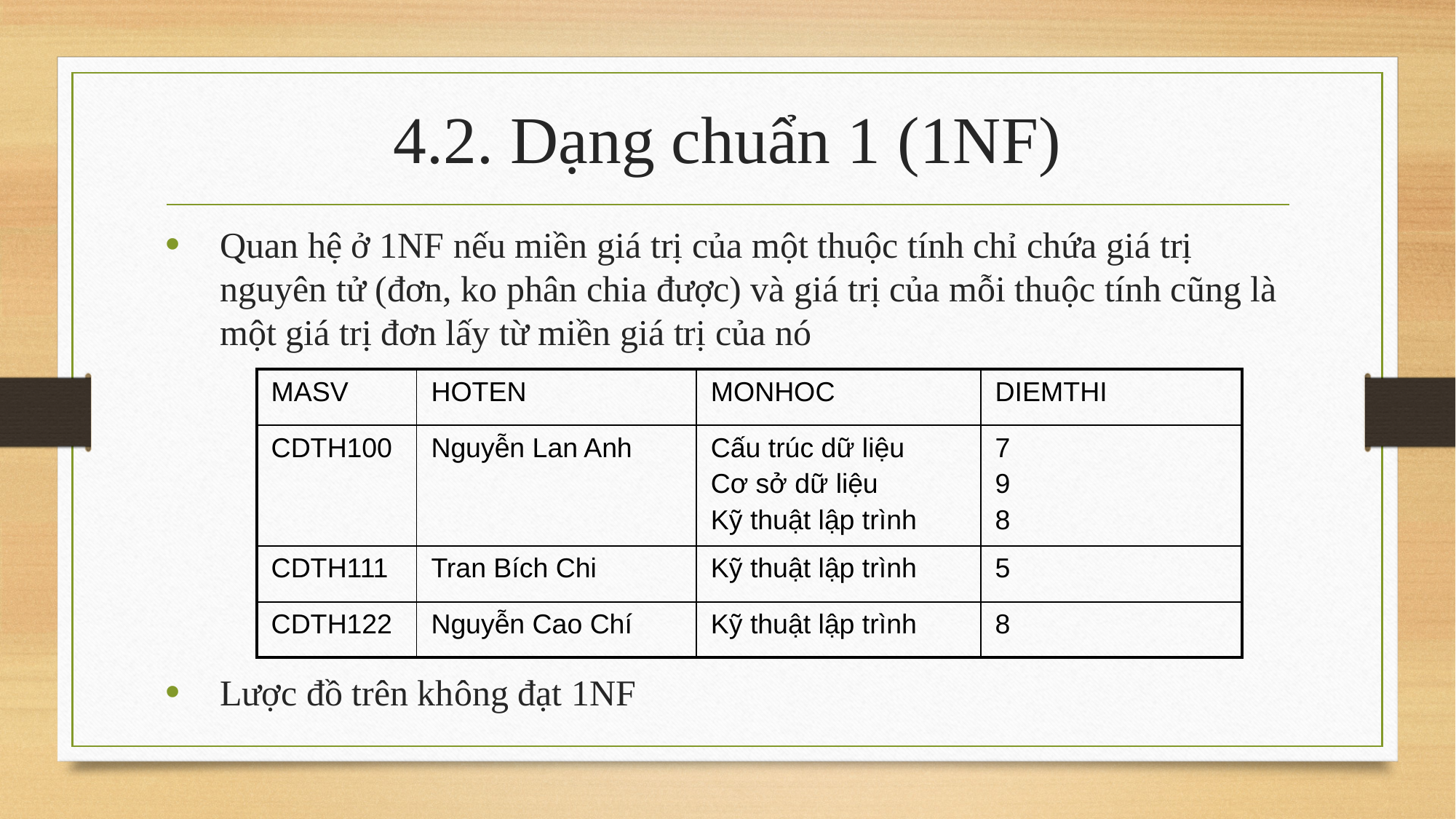

# 4.2. Dạng chuẩn 1 (1NF)
Quan hệ ở 1NF nếu miền giá trị của một thuộc tính chỉ chứa giá trị nguyên tử (đơn, ko phân chia được) và giá trị của mỗi thuộc tính cũng là một giá trị đơn lấy từ miền giá trị của nó

Lược đồ trên không đạt 1NF
| MASV | HOTEN | MONHOC | DIEMTHI |
| --- | --- | --- | --- |
| CDTH100 | Nguyễn Lan Anh | Cấu trúc dữ liệu Cơ sở dữ liệu Kỹ thuật lập trình | 7 9 8 |
| CDTH111 | Tran Bích Chi | Kỹ thuật lập trình | 5 |
| CDTH122 | Nguyễn Cao Chí | Kỹ thuật lập trình | 8 |